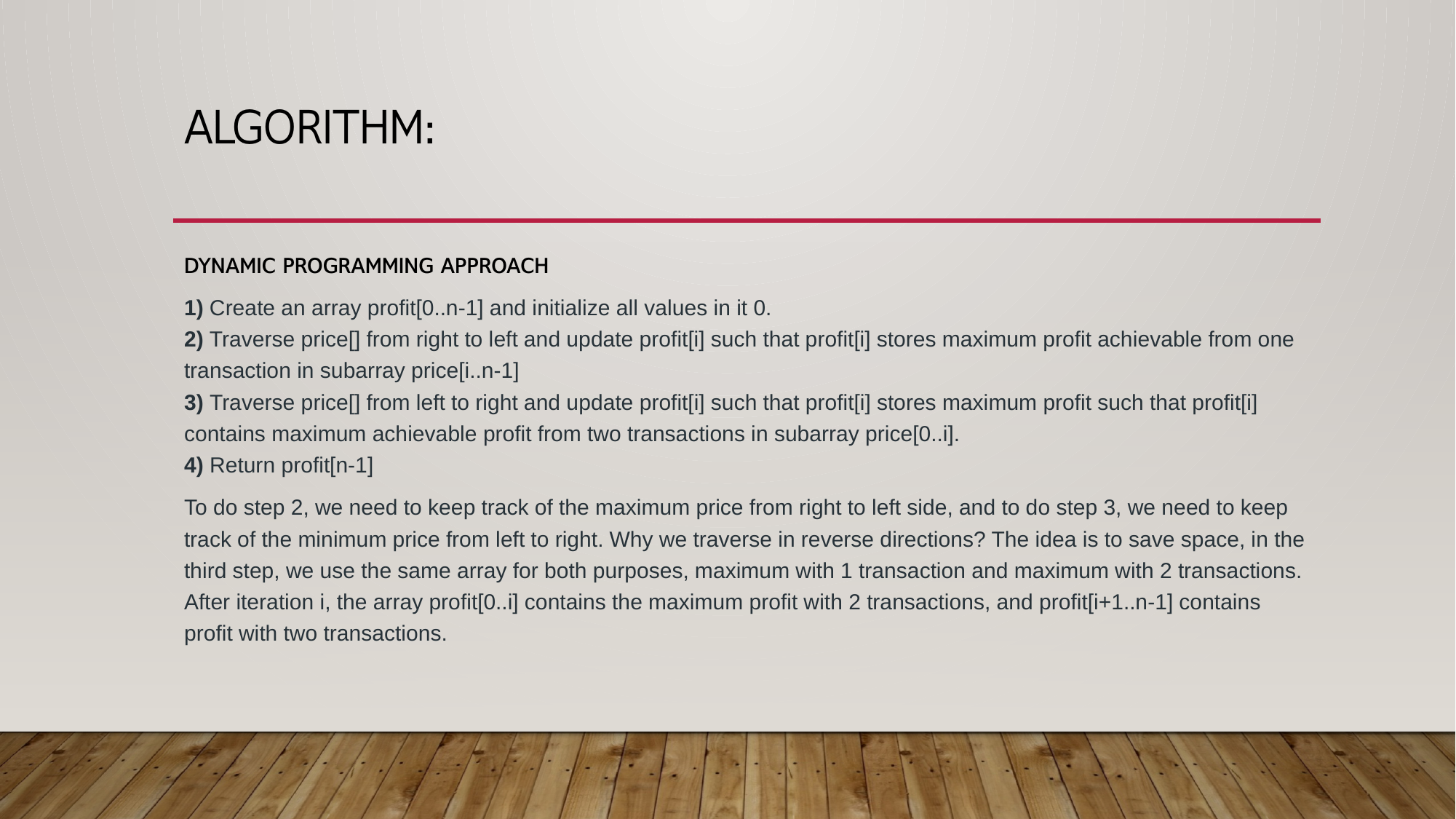

# ALGORITHM:
DYNAMIC PROGRAMMING APPROACH
1) Create an array profit[0..n-1] and initialize all values in it 0.
2) Traverse price[] from right to left and update profit[i] such that profit[i] stores maximum profit achievable from one transaction in subarray price[i..n-1]
3) Traverse price[] from left to right and update profit[i] such that profit[i] stores maximum profit such that profit[i] contains maximum achievable profit from two transactions in subarray price[0..i].
4) Return profit[n-1]
To do step 2, we need to keep track of the maximum price from right to left side, and to do step 3, we need to keep track of the minimum price from left to right. Why we traverse in reverse directions? The idea is to save space, in the third step, we use the same array for both purposes, maximum with 1 transaction and maximum with 2 transactions. After iteration i, the array profit[0..i] contains the maximum profit with 2 transactions, and profit[i+1..n-1] contains profit with two transactions.